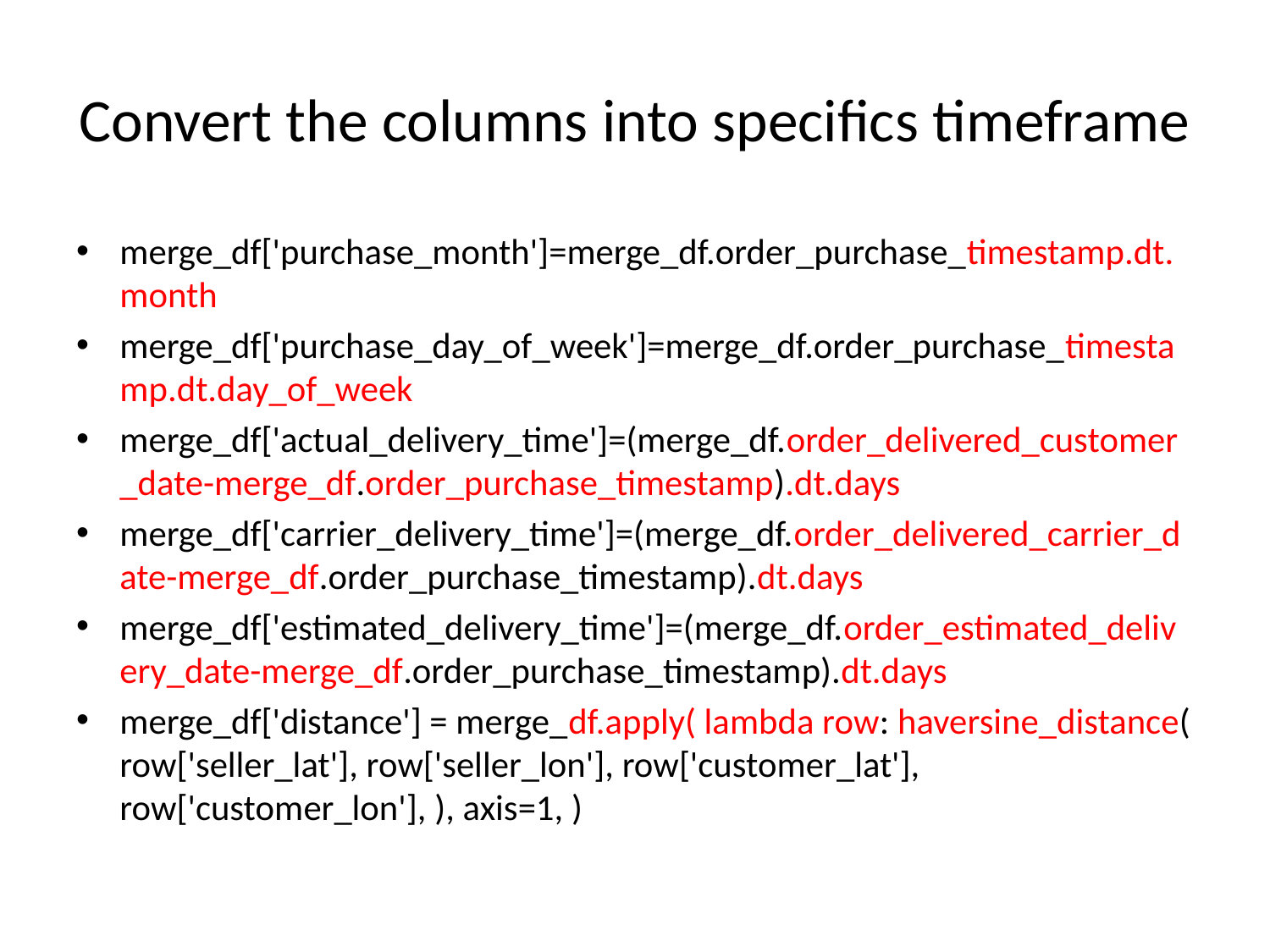

# Convert the columns into specifics timeframe
merge_df['purchase_month']=merge_df.order_purchase_timestamp.dt.month
merge_df['purchase_day_of_week']=merge_df.order_purchase_timestamp.dt.day_of_week
merge_df['actual_delivery_time']=(merge_df.order_delivered_customer_date-merge_df.order_purchase_timestamp).dt.days
merge_df['carrier_delivery_time']=(merge_df.order_delivered_carrier_date-merge_df.order_purchase_timestamp).dt.days
merge_df['estimated_delivery_time']=(merge_df.order_estimated_delivery_date-merge_df.order_purchase_timestamp).dt.days
merge_df['distance'] = merge_df.apply( lambda row: haversine_distance( row['seller_lat'], row['seller_lon'], row['customer_lat'], row['customer_lon'], ), axis=1, )